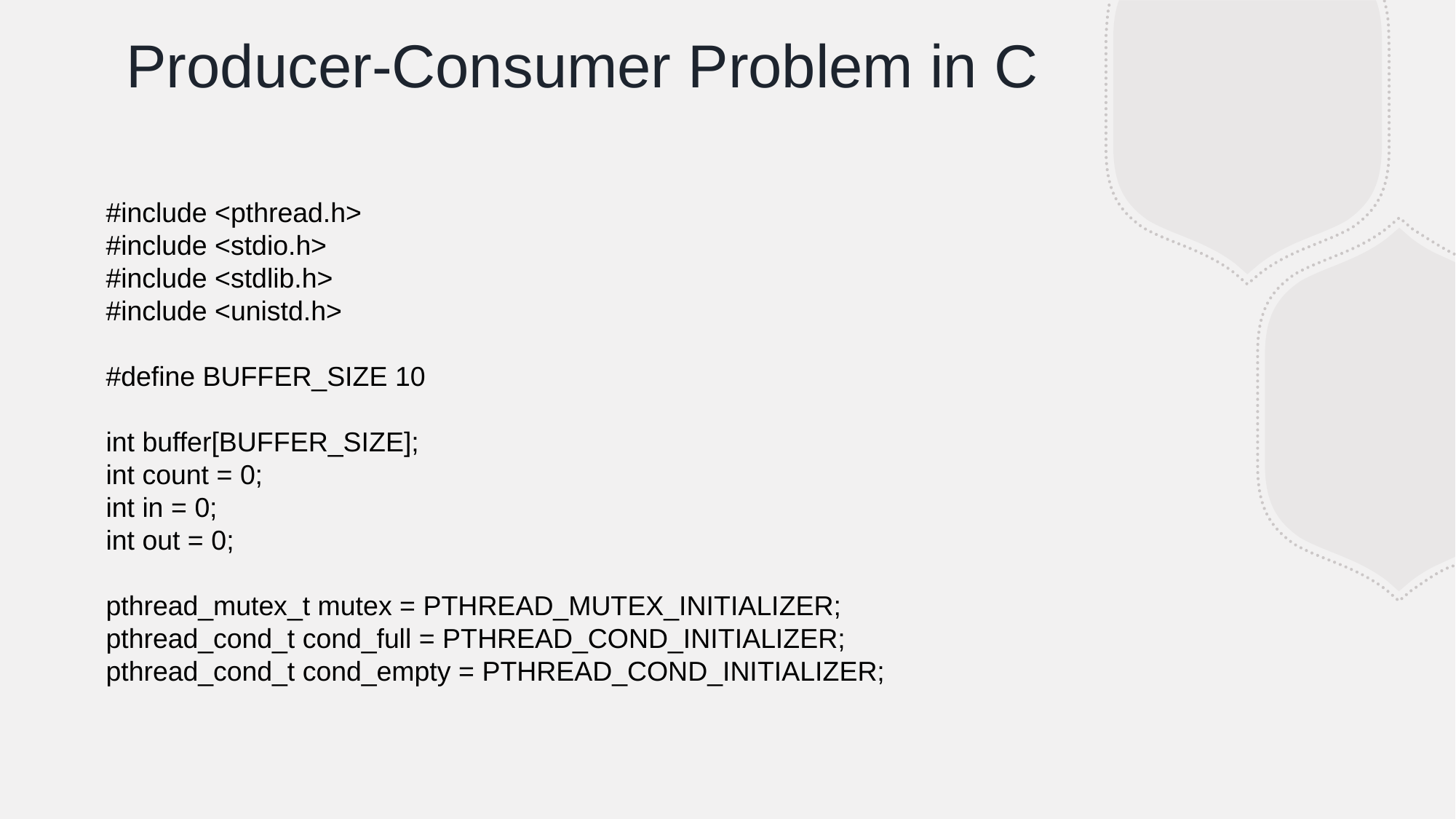

# Producer-Consumer Problem in C
#include <pthread.h>
#include <stdio.h>
#include <stdlib.h>
#include <unistd.h>

#define BUFFER_SIZE 10

int buffer[BUFFER_SIZE];
int count = 0;
int in = 0;
int out = 0;

pthread_mutex_t mutex = PTHREAD_MUTEX_INITIALIZER;
pthread_cond_t cond_full = PTHREAD_COND_INITIALIZER;
pthread_cond_t cond_empty = PTHREAD_COND_INITIALIZER;